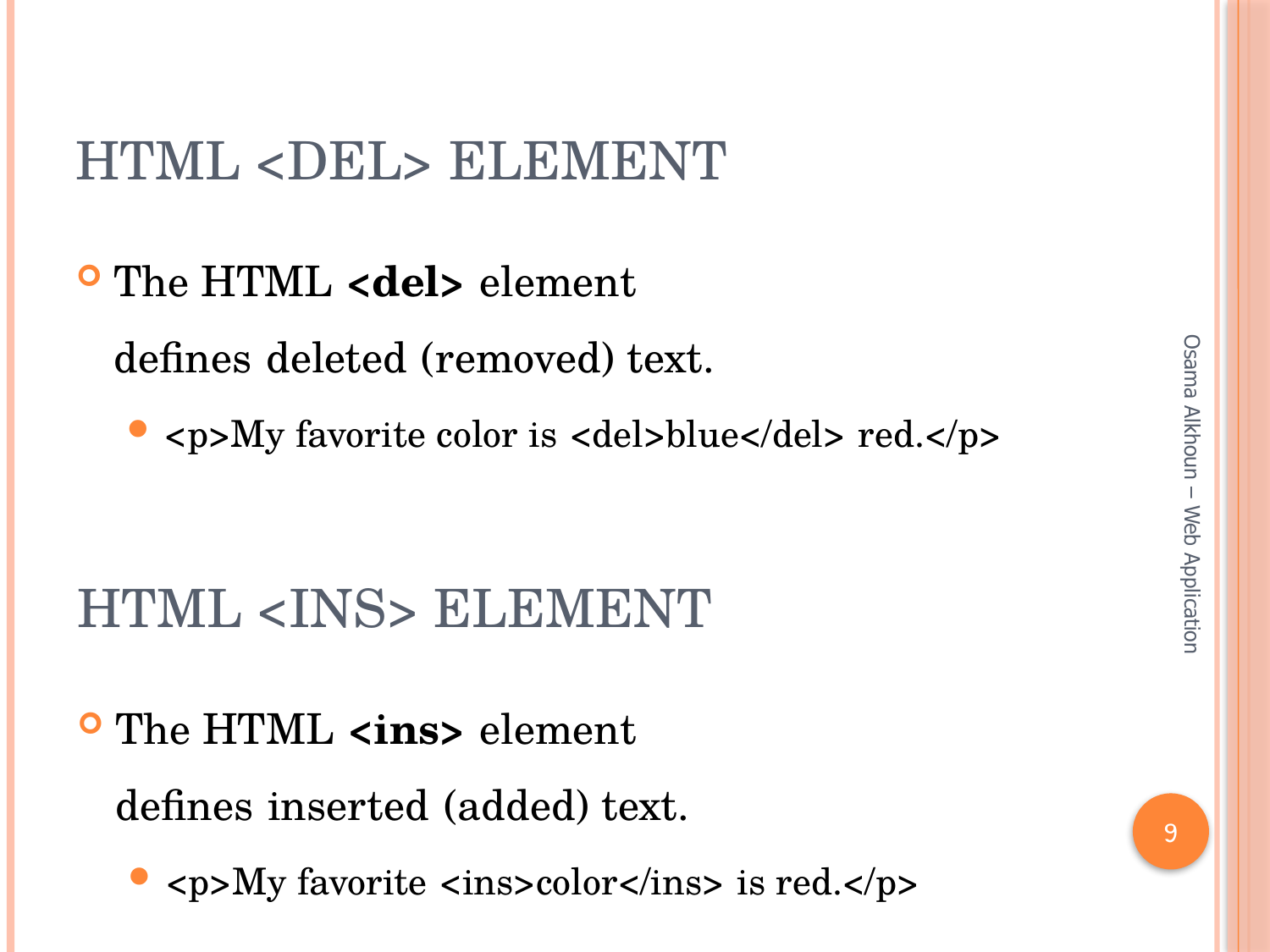

# HTML <del> Element
The HTML <del> element defines deleted (removed) text.
<p>My favorite color is <del>blue</del> red.</p>
HTML <ins> Element
Osama Alkhoun – Web Application
The HTML <ins> element defines inserted (added) text.
<p>My favorite <ins>color</ins> is red.</p>
9